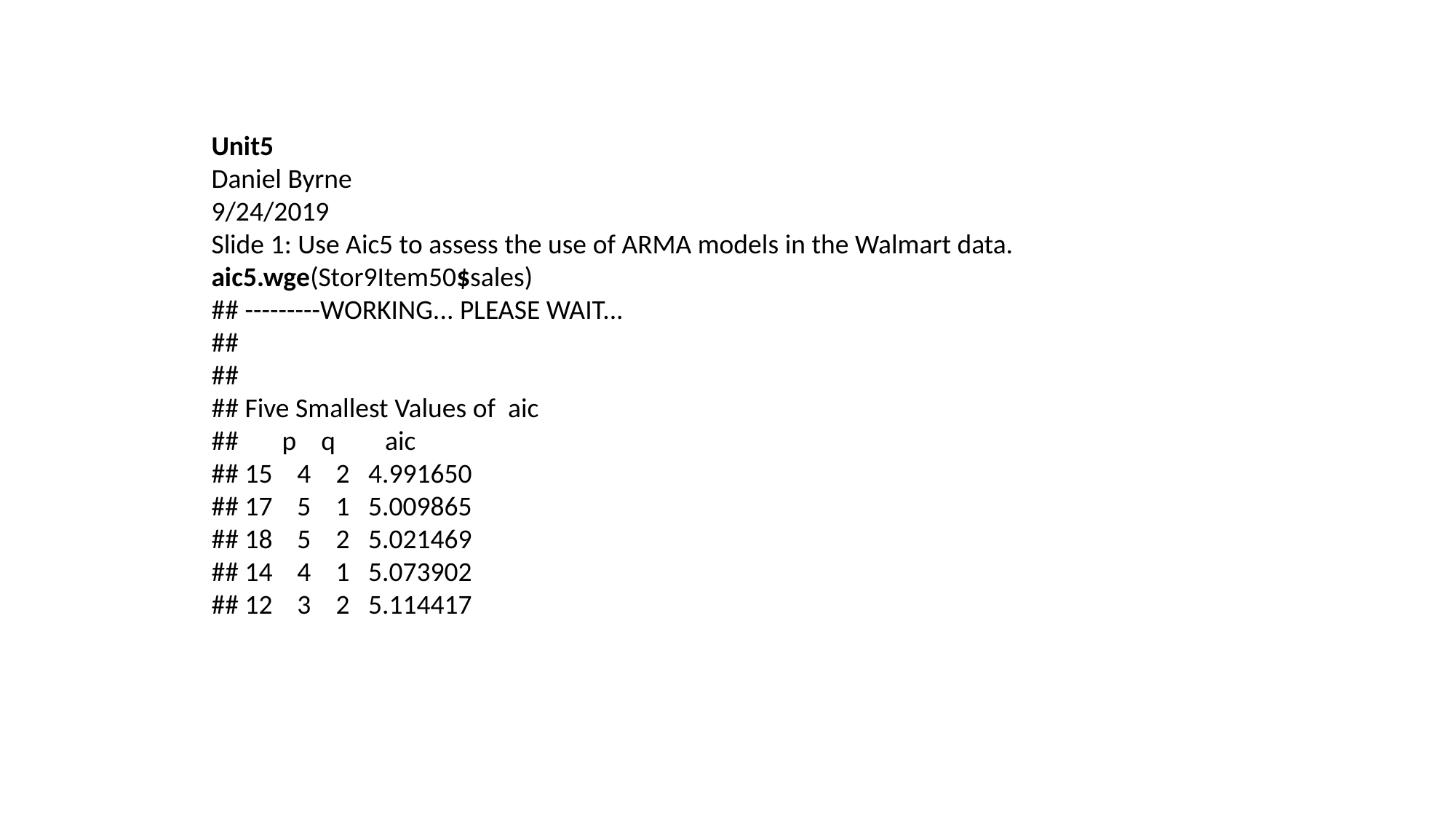

Unit5
Daniel Byrne
9/24/2019
Slide 1: Use Aic5 to assess the use of ARMA models in the Walmart data.
aic5.wge(Stor9Item50$sales)
## ---------WORKING... PLEASE WAIT...  ##  ##  ## Five Smallest Values of  aic
##       p    q        aic ## 15    4    2   4.991650 ## 17    5    1   5.009865 ## 18    5    2   5.021469 ## 14    4    1   5.073902 ## 12    3    2   5.114417